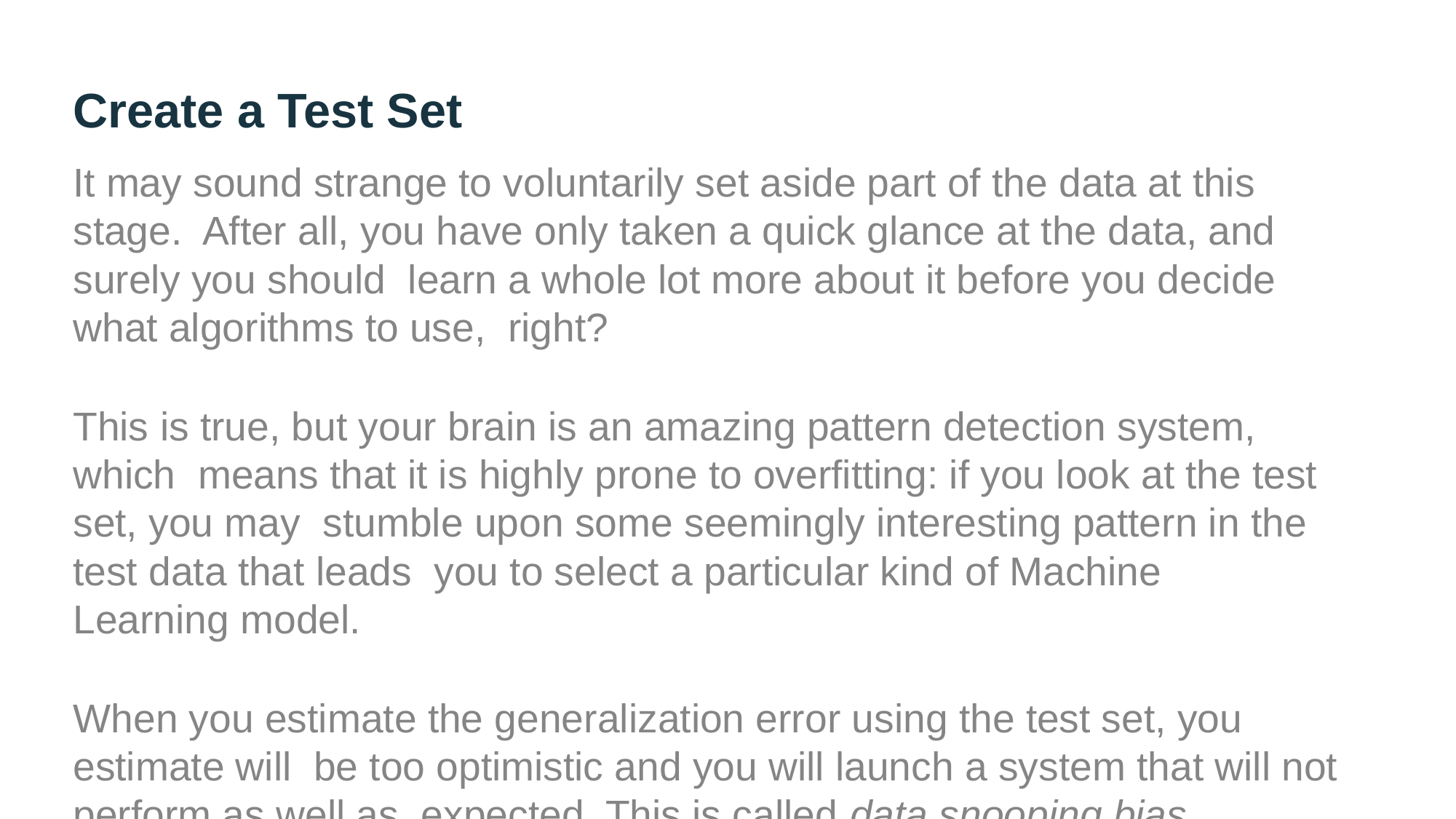

# Create a Test Set
It may sound strange to voluntarily set aside part of the data at this stage.  After all, you have only taken a quick glance at the data, and surely you should  learn a whole lot more about it before you decide what algorithms to use,  right?

This is true, but your brain is an amazing pattern detection system, which  means that it is highly prone to overfitting: if you look at the test set, you may  stumble upon some seemingly interesting pattern in the test data that leads  you to select a particular kind of Machine Learning model.

When you estimate the generalization error using the test set, you estimate will  be too optimistic and you will launch a system that will not perform as well as  expected. This is called data snooping bias.